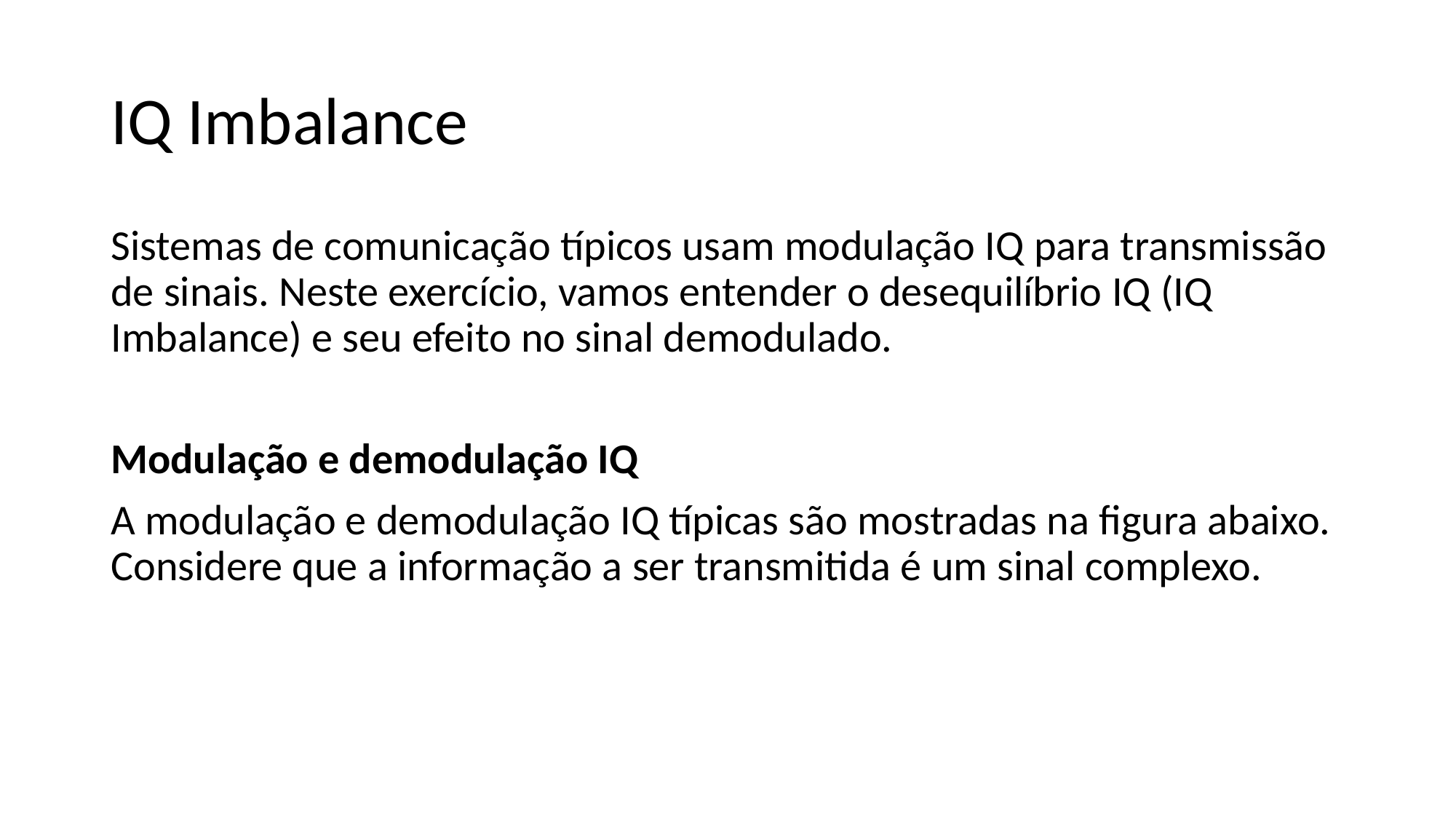

# IQ Imbalance
Sistemas de comunicação típicos usam modulação IQ para transmissão de sinais. Neste exercício, vamos entender o desequilíbrio IQ (IQ Imbalance) e seu efeito no sinal demodulado.

Modulação e demodulação IQ
A modulação e demodulação IQ típicas são mostradas na figura abaixo. Considere que a informação a ser transmitida é um sinal complexo.